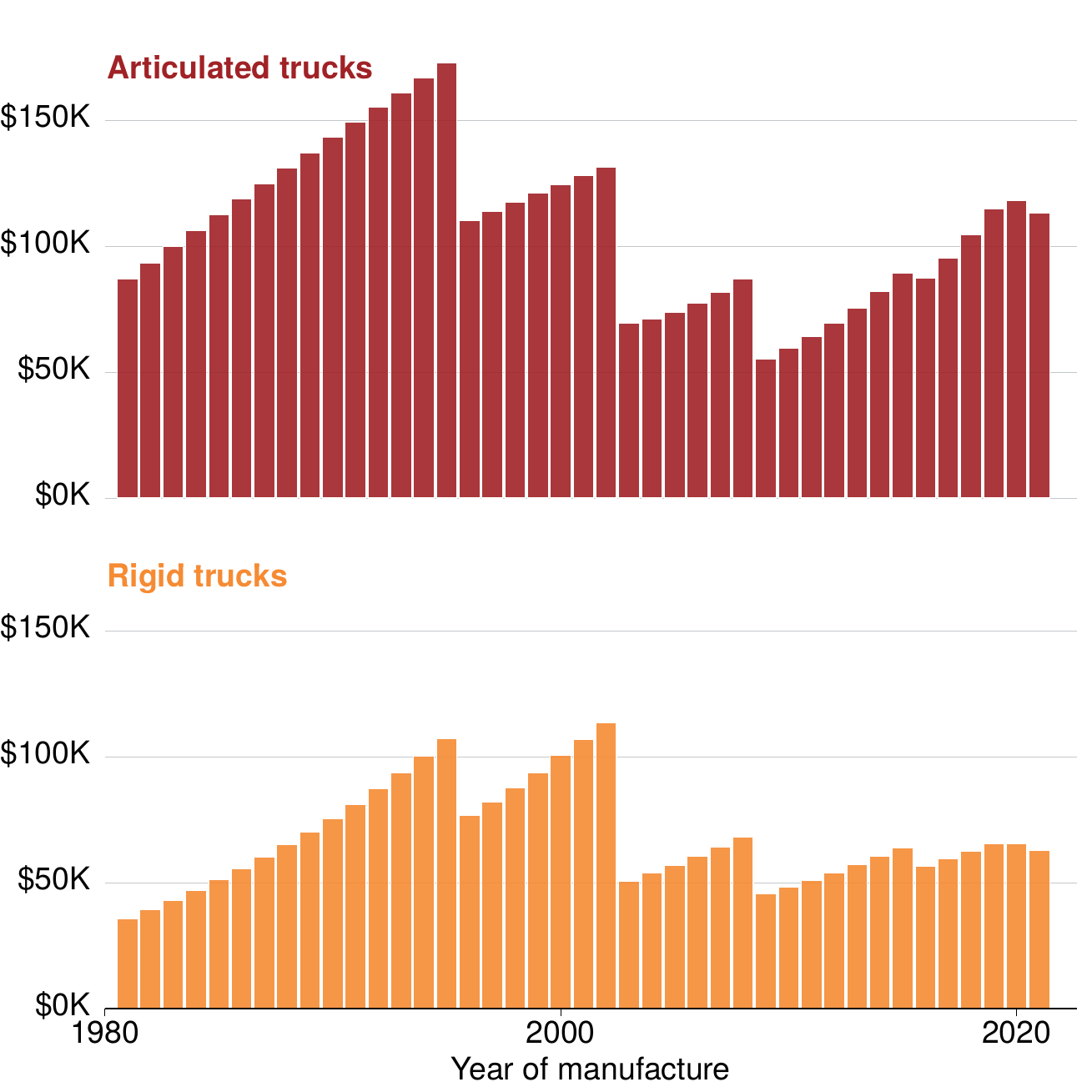

Articulated trucks
Articulated trucks
Articulated trucks

$150K

$100K

$50K

$0K

Rigid trucks
Rigid trucks
Rigid trucks

$150K

$100K

$50K

$0K

1980
2000
2020
Year of manufacture
# The health damage from trucks is huge
Estimated health cost of vehicles over their remaining lifetime, by sales date (non-substituted)